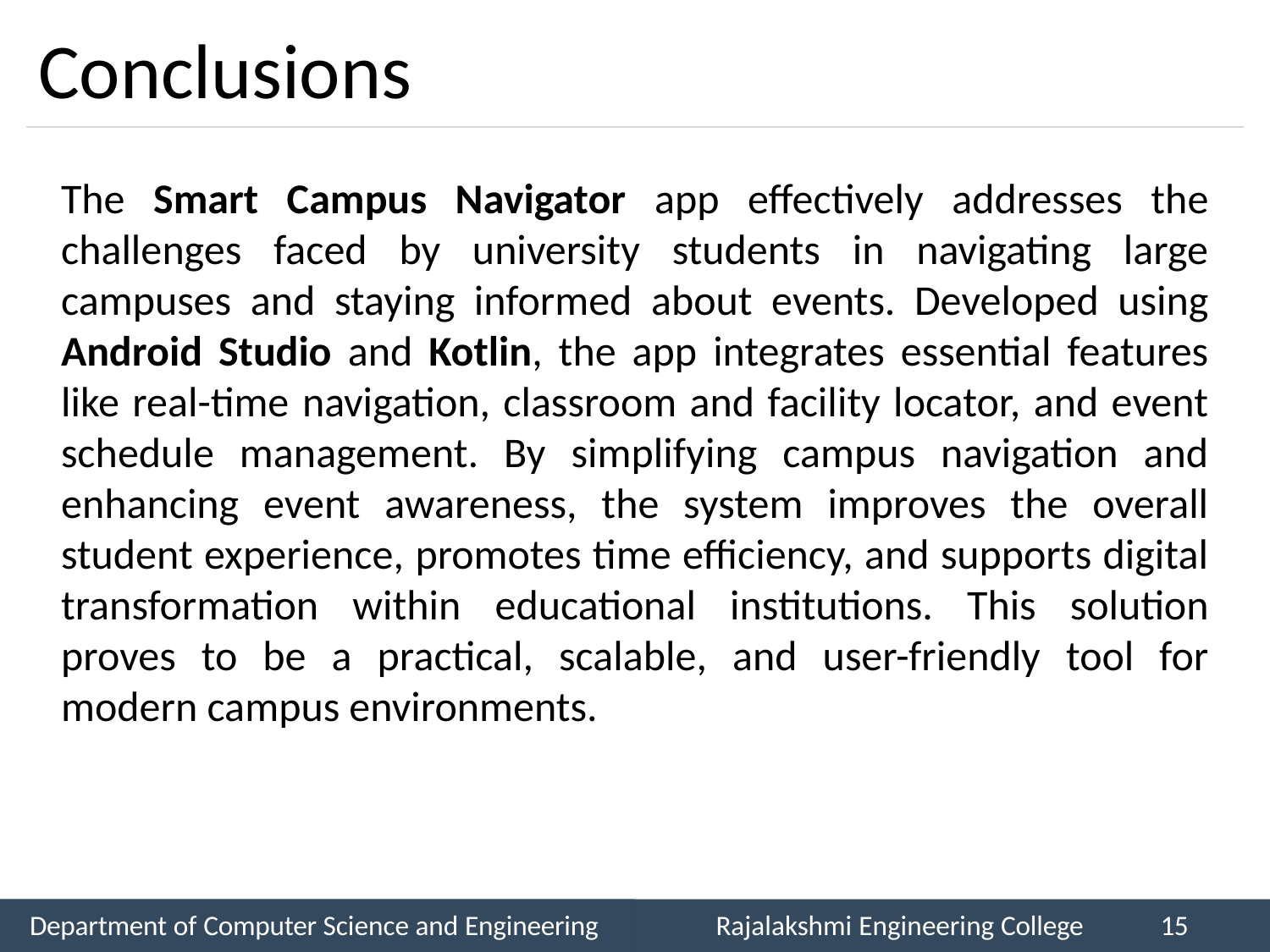

# Conclusions
The Smart Campus Navigator app effectively addresses the challenges faced by university students in navigating large campuses and staying informed about events. Developed using Android Studio and Kotlin, the app integrates essential features like real-time navigation, classroom and facility locator, and event schedule management. By simplifying campus navigation and enhancing event awareness, the system improves the overall student experience, promotes time efficiency, and supports digital transformation within educational institutions. This solution proves to be a practical, scalable, and user-friendly tool for modern campus environments.
Department of Computer Science and Engineering
Rajalakshmi Engineering College
15